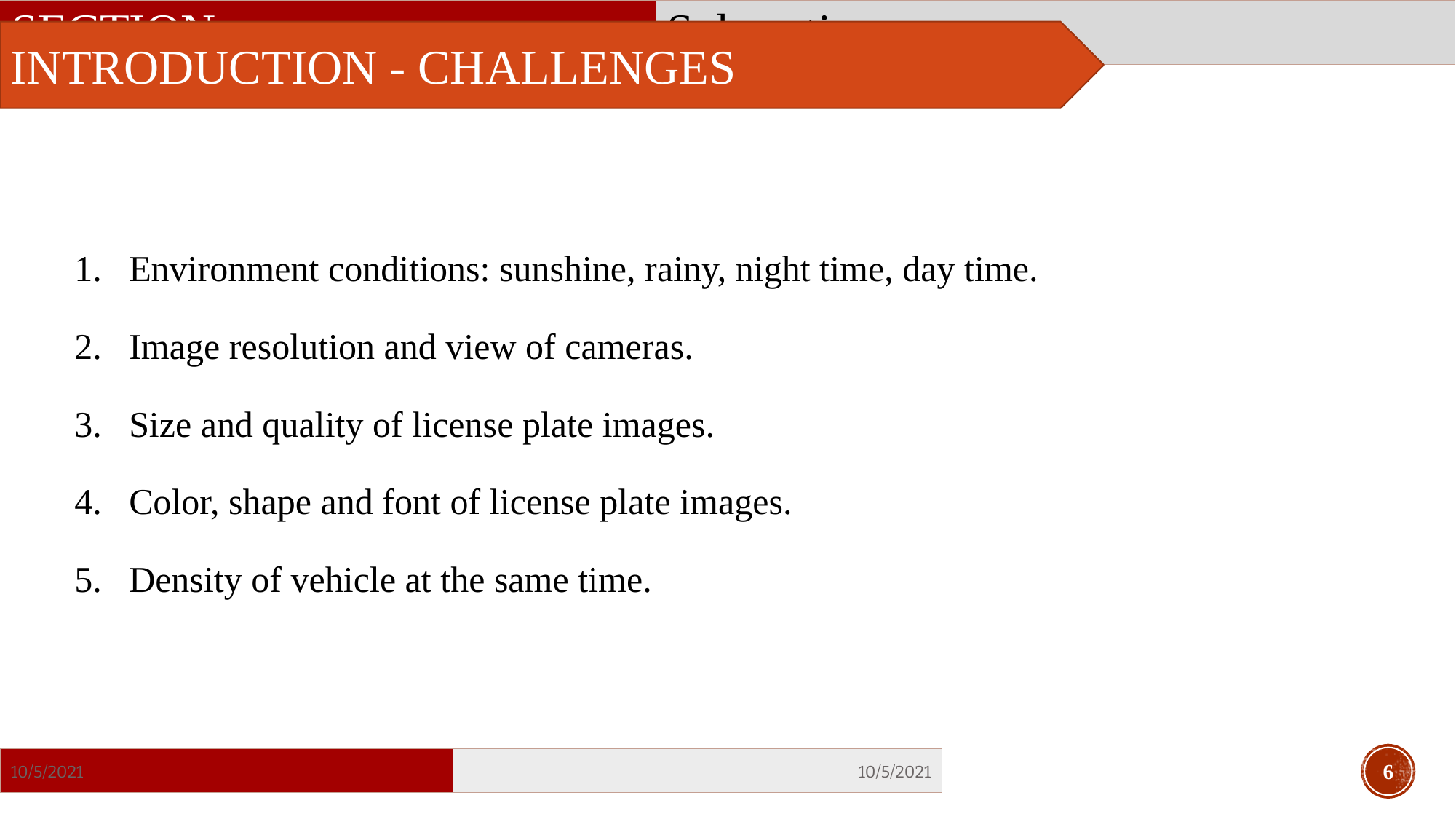

INTRODUCTION - Challenges
Environment conditions: sunshine, rainy, night time, day time.
Image resolution and view of cameras.
Size and quality of license plate images.
Color, shape and font of license plate images.
Density of vehicle at the same time.
6